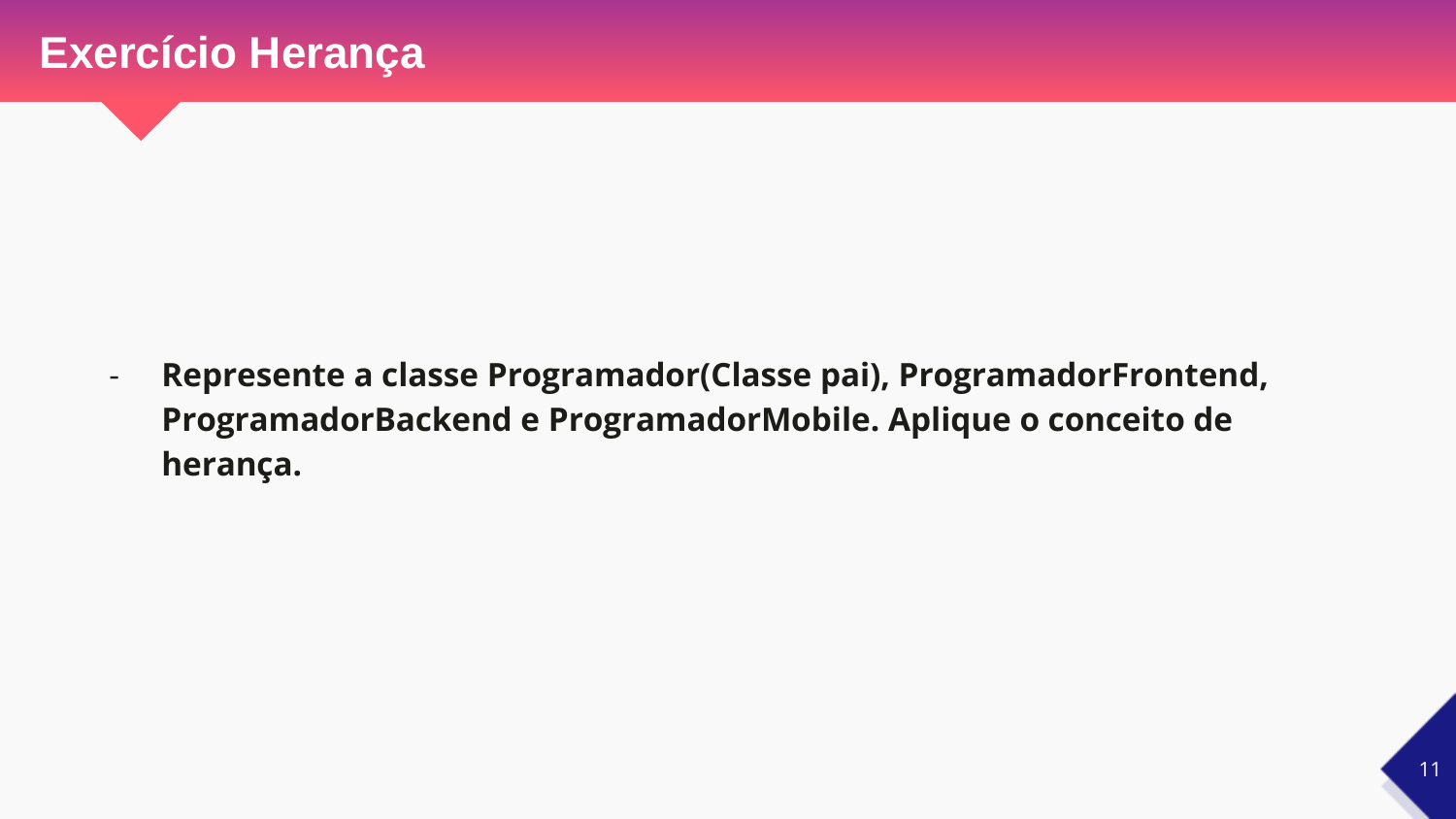

# Exercício Herança
Represente a classe Programador(Classe pai), ProgramadorFrontend, ProgramadorBackend e ProgramadorMobile. Aplique o conceito de herança.

11